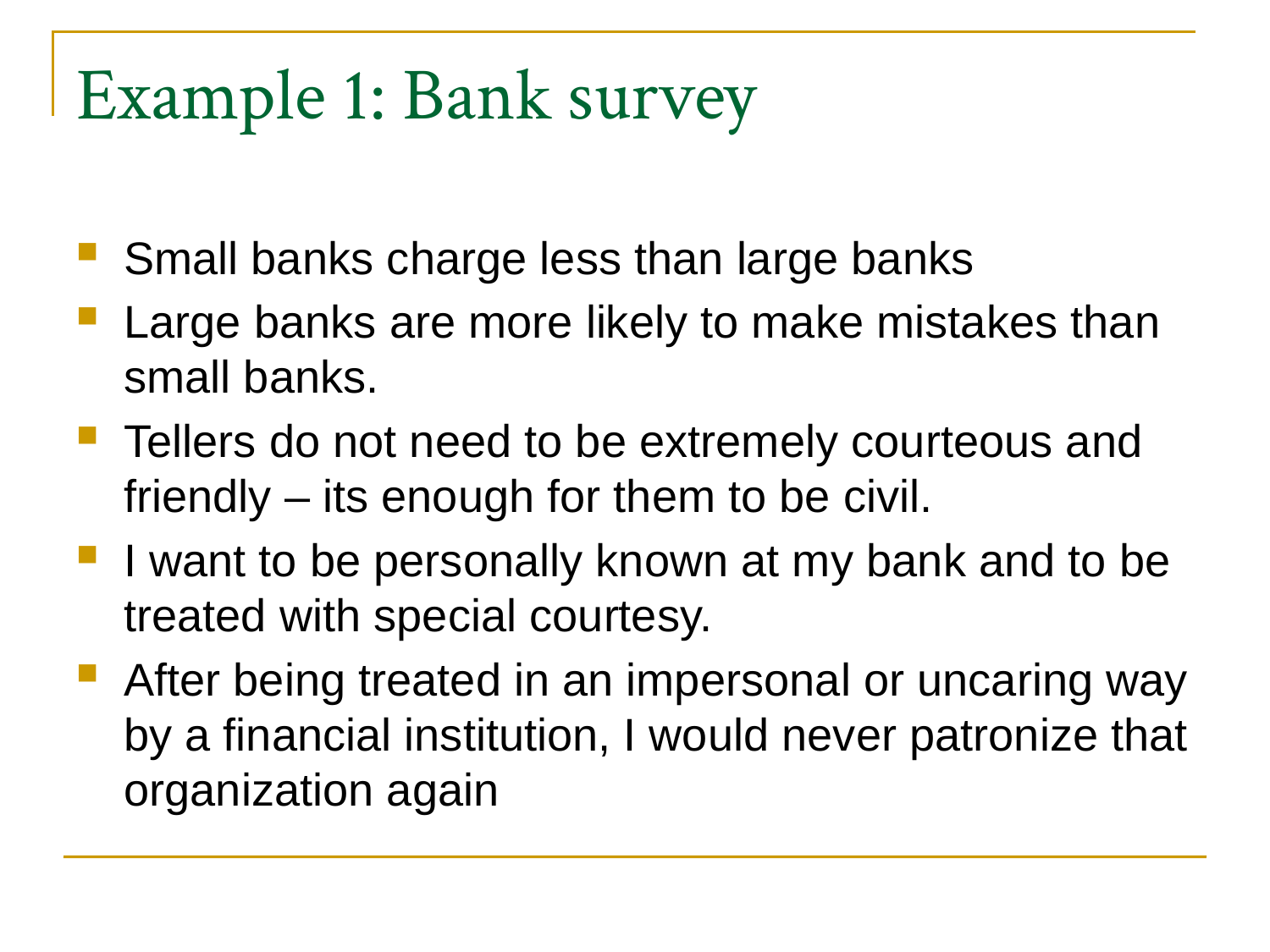

# Example 1: Bank survey
Small banks charge less than large banks
Large banks are more likely to make mistakes than small banks.
Tellers do not need to be extremely courteous and friendly – its enough for them to be civil.
I want to be personally known at my bank and to be treated with special courtesy.
After being treated in an impersonal or uncaring way by a financial institution, I would never patronize that organization again